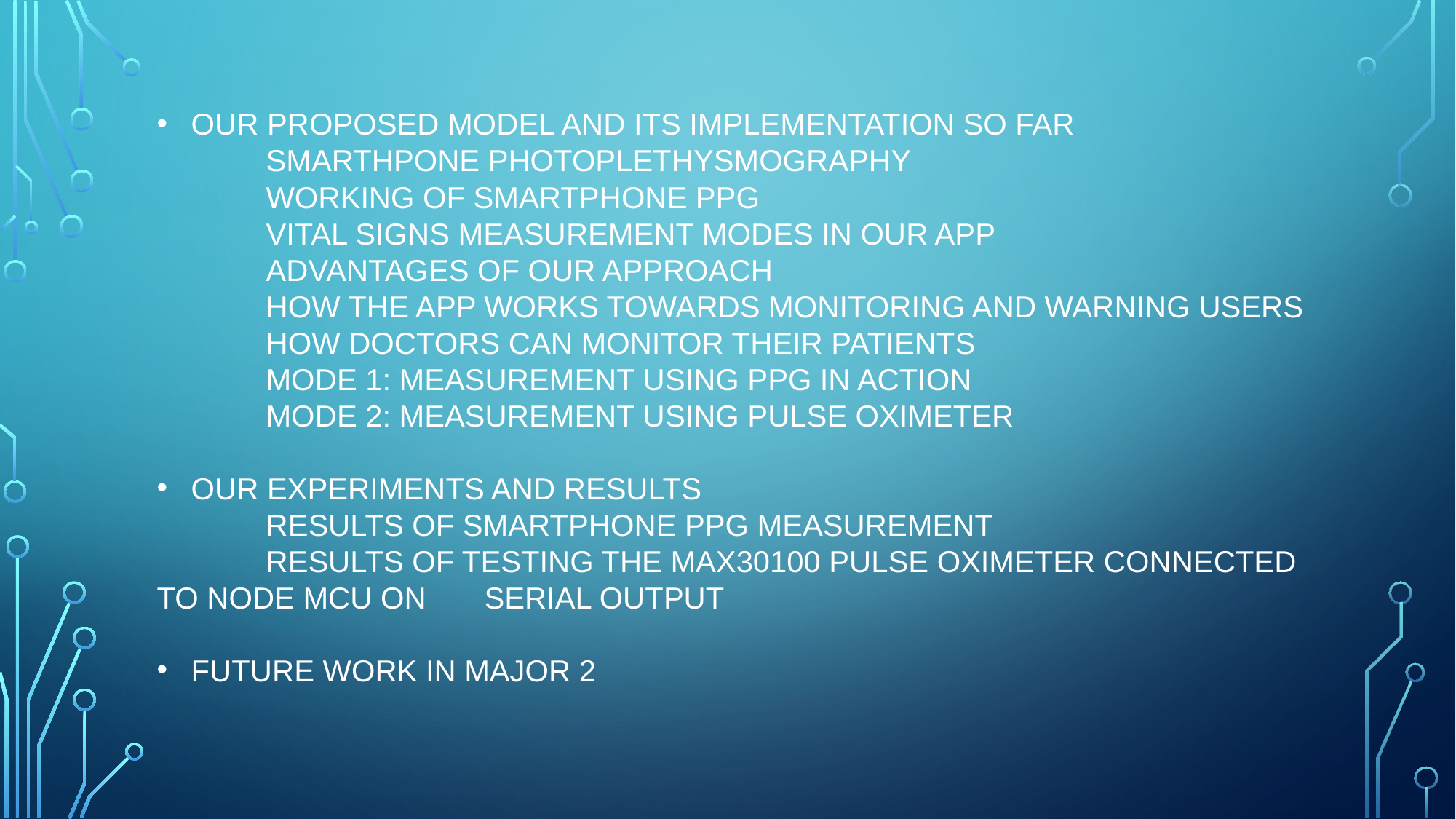

OUR PROPOSED MODEL AND ITS IMPLEMENTATION SO FAR
	SMARTHPONE PHOTOPLETHYSMOGRAPHY
	WORKING OF SMARTPHONE PPG
	VITAL SIGNS MEASUREMENT MODES IN OUR APP
	ADVANTAGES OF OUR APPROACH
	HOW THE APP WORKS TOWARDS MONITORING AND WARNING USERS
	HOW DOCTORS CAN MONITOR THEIR PATIENTS
	MODE 1: MEASUREMENT USING PPG IN ACTION
	MODE 2: MEASUREMENT USING PULSE OXIMETER

OUR EXPERIMENTS AND RESULTS
	RESULTS OF SMARTPHONE PPG MEASUREMENT
	RESULTS OF TESTING THE MAX30100 PULSE OXIMETER CONNECTED TO NODE MCU ON 	SERIAL OUTPUT

FUTURE WORK IN MAJOR 2